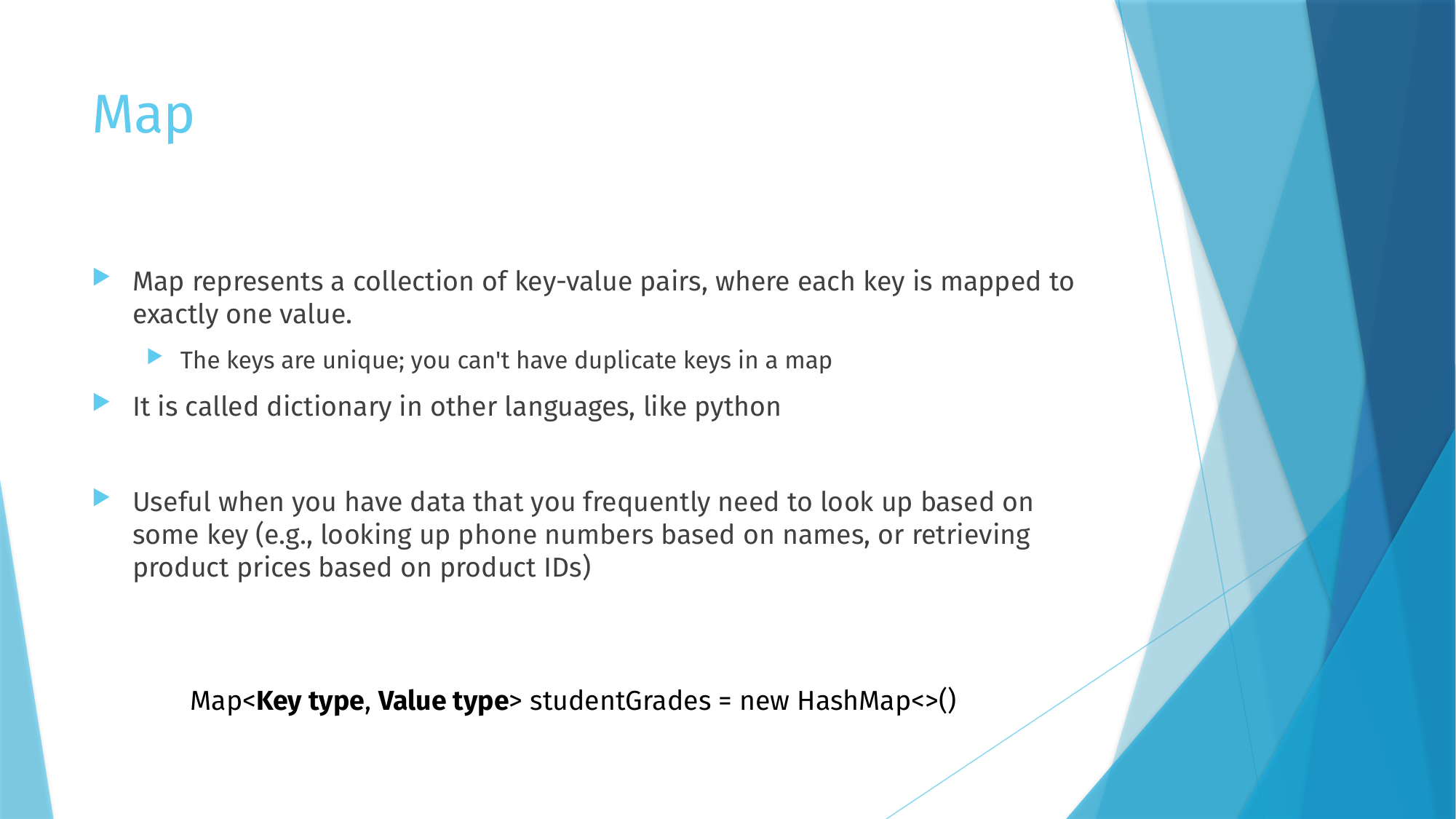

# Map
Map represents a collection of key-value pairs, where each key is mapped to exactly one value.
The keys are unique; you can't have duplicate keys in a map
It is called dictionary in other languages, like python

Useful when you have data that you frequently need to look up based on some key (e.g., looking up phone numbers based on names, or retrieving product prices based on product IDs)
Map<Key type, Value type> studentGrades = new HashMap<>()